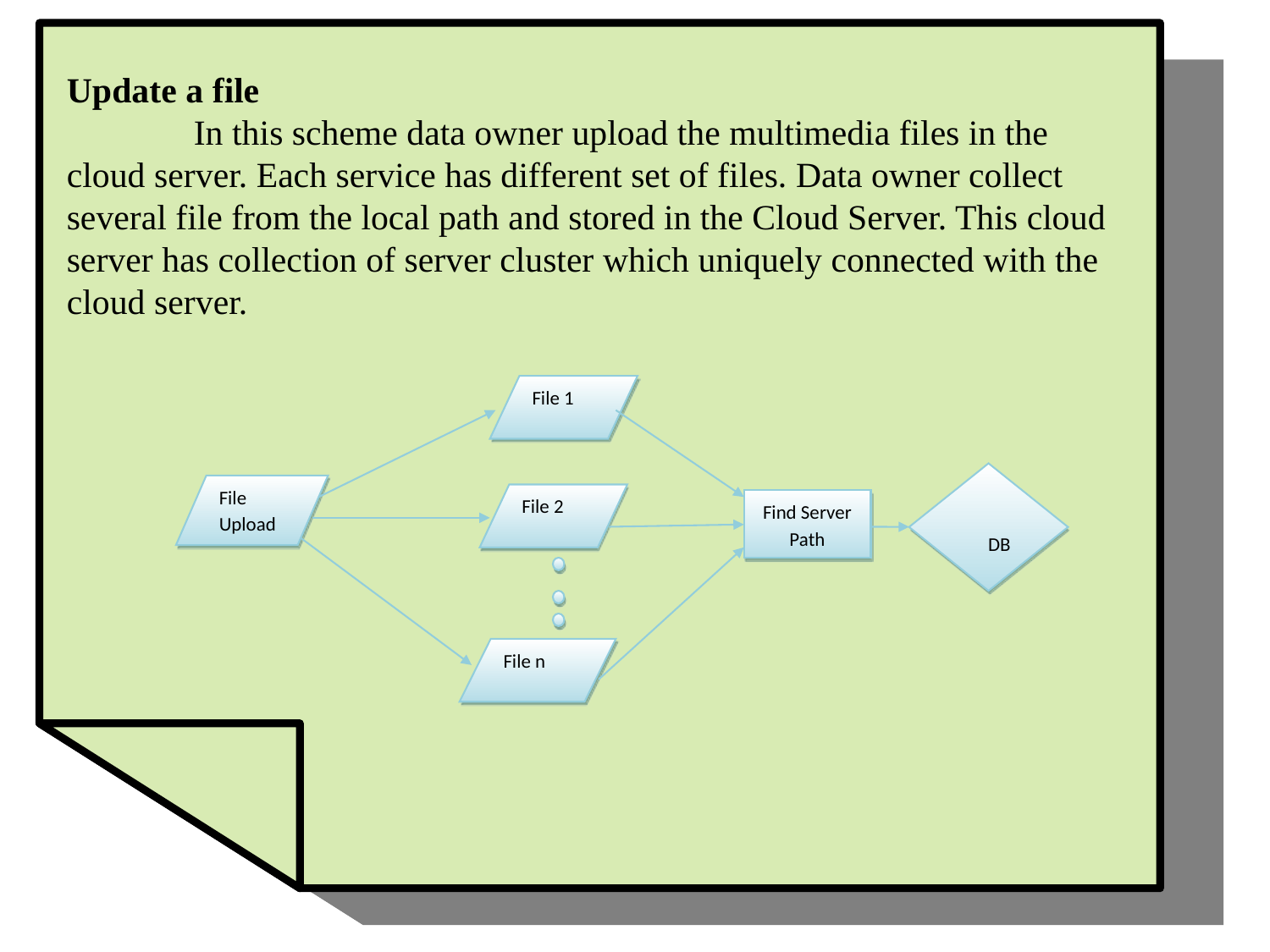

Update a file
	In this scheme data owner upload the multimedia files in the cloud server. Each service has different set of files. Data owner collect several file from the local path and stored in the Cloud Server. This cloud server has collection of server cluster which uniquely connected with the cloud server.
File 1

      DB
File Upload
File 2
Find Server Path

File n